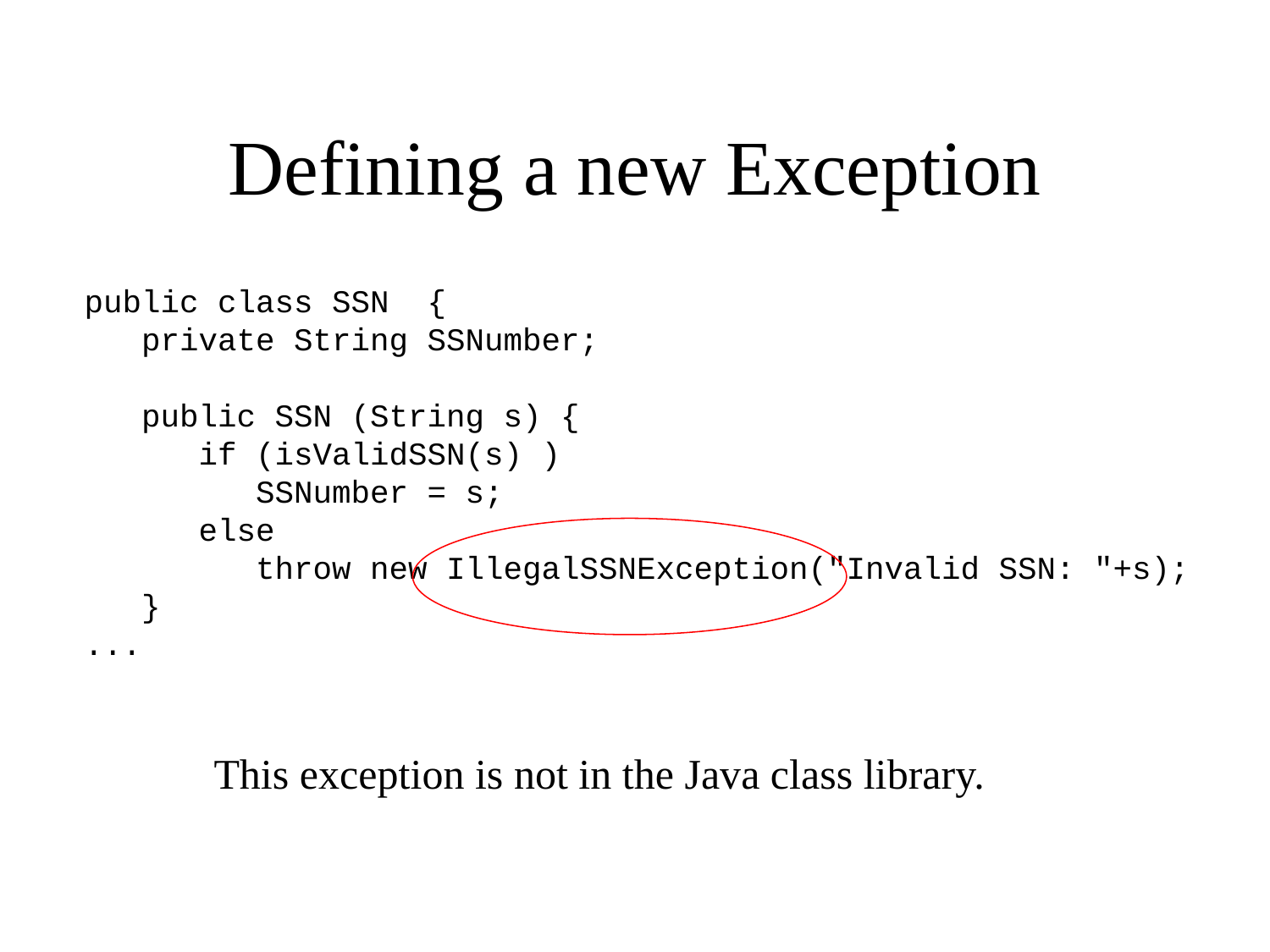

# Defining a new Exception
public class SSN  {
   private String SSNumber;

   public SSN (String s) {
      if (isValidSSN(s) )
         SSNumber = s;
      else
         throw new IllegalSSNException("Invalid SSN: "+s);
   }
...

This exception is not in the Java class library.